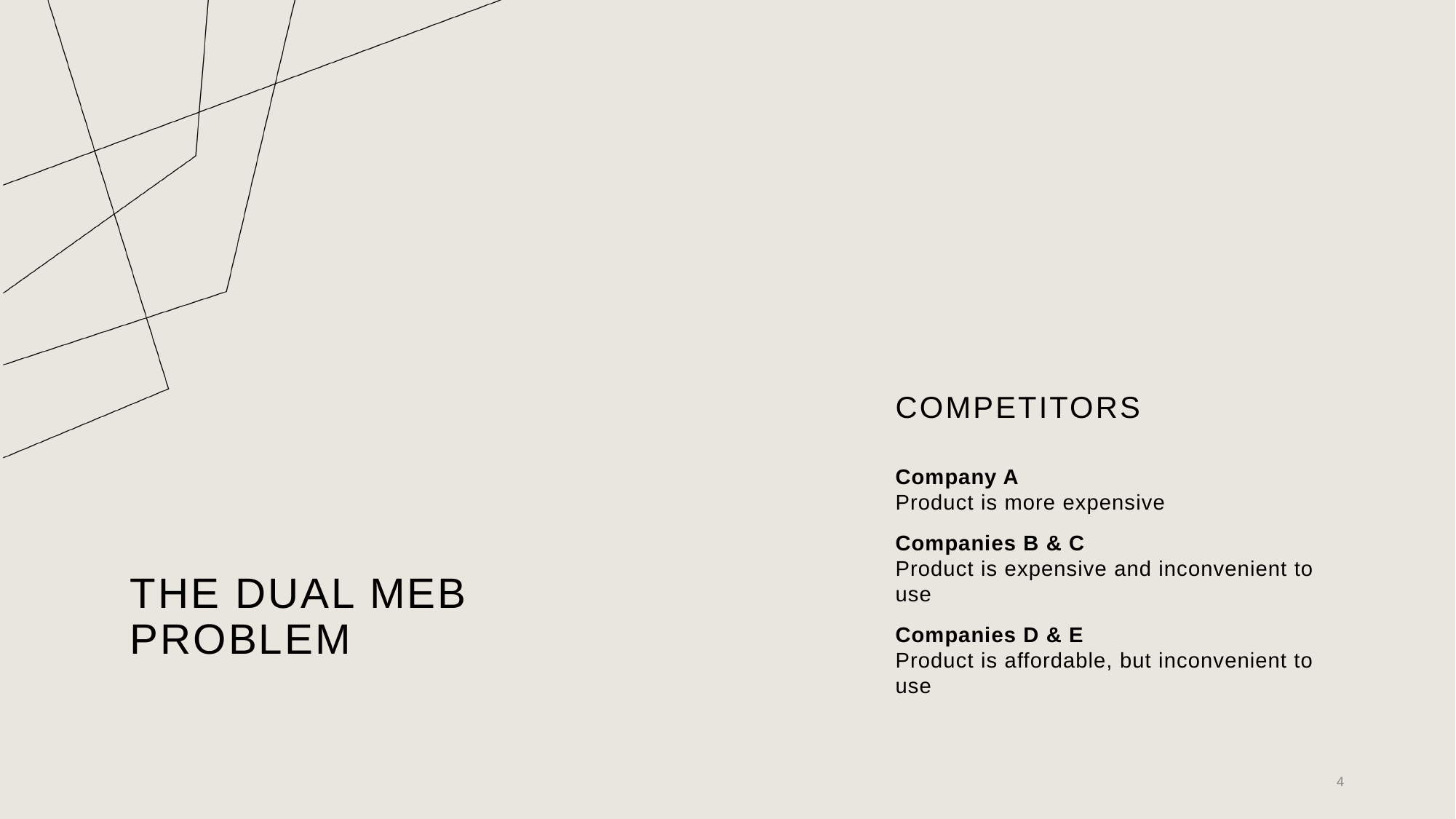

COMPETITORS
Company A
Product is more expensive
Companies B & C
Product is expensive and inconvenient to use
Companies D & E
Product is affordable, but inconvenient to use
# The dual meb problem
4